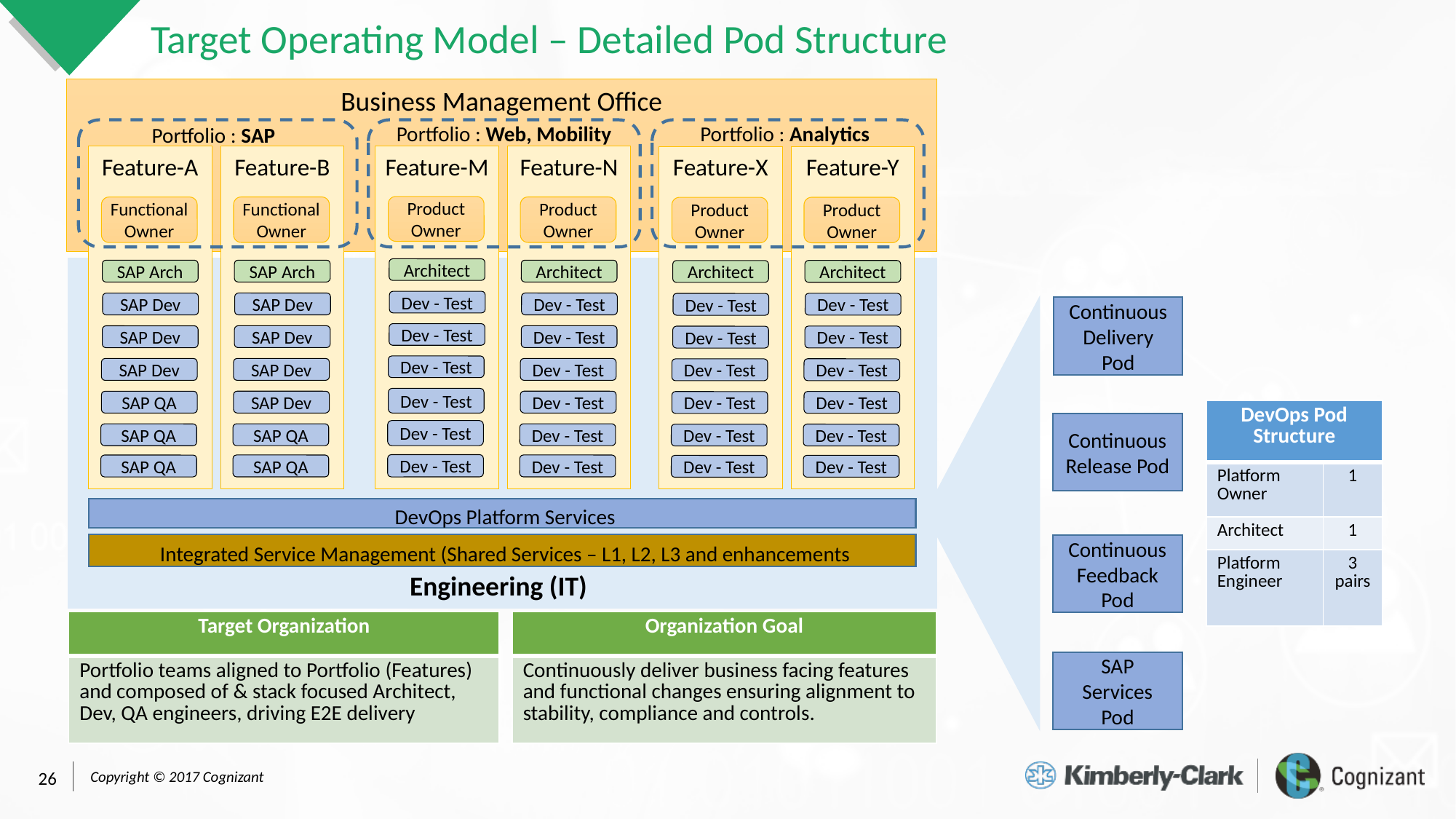

# Target Operating Model – Detailed Pod Structure
Business Management Office

Portfolio : Web, Mobility
Portfolio : Analytics
Portfolio : SAP

Feature-B

Functional Owner
SAP Arch
SAP Dev
SAP Dev
SAP Dev
SAP Dev
SAP QA
SAP QA
Feature-N

Product Owner
Architect
Dev - Test
Dev - Test
Dev - Test
Dev - Test
Dev - Test
Dev - Test
Feature-A

Functional Owner
SAP Arch
SAP Dev
SAP Dev
SAP Dev
SAP QA
SAP QA
SAP QA
Feature-M

Product Owner
Architect
Dev - Test
Dev - Test
Dev - Test
Dev - Test
Dev - Test
Dev - Test
Feature-Y

Product Owner
Architect
Dev - Test
Dev - Test
Dev - Test
Dev - Test
Dev - Test
Dev - Test
Feature-X

Product Owner
Architect
Dev - Test
Dev - Test
Dev - Test
Dev - Test
Dev - Test
Dev - Test

Continuous Delivery Pod
Continuous Release Pod

Continuous Feedback Pod
SAP Services Pod
| DevOps Pod Structure |  |
| --- | --- |
| Platform Owner | 1 |
| Architect | 1 |
| Platform Engineer | 3 pairs |
 DevOps Platform Services
 Integrated Service Management (Shared Services – L1, L2, L3 and enhancements
Engineering (IT)
| Target Organization |
| --- |
| Portfolio teams aligned to Portfolio (Features) and composed of & stack focused Architect, Dev, QA engineers, driving E2E delivery |
| Organization Goal |
| --- |
| Continuously deliver business facing features and functional changes ensuring alignment to stability, compliance and controls. |